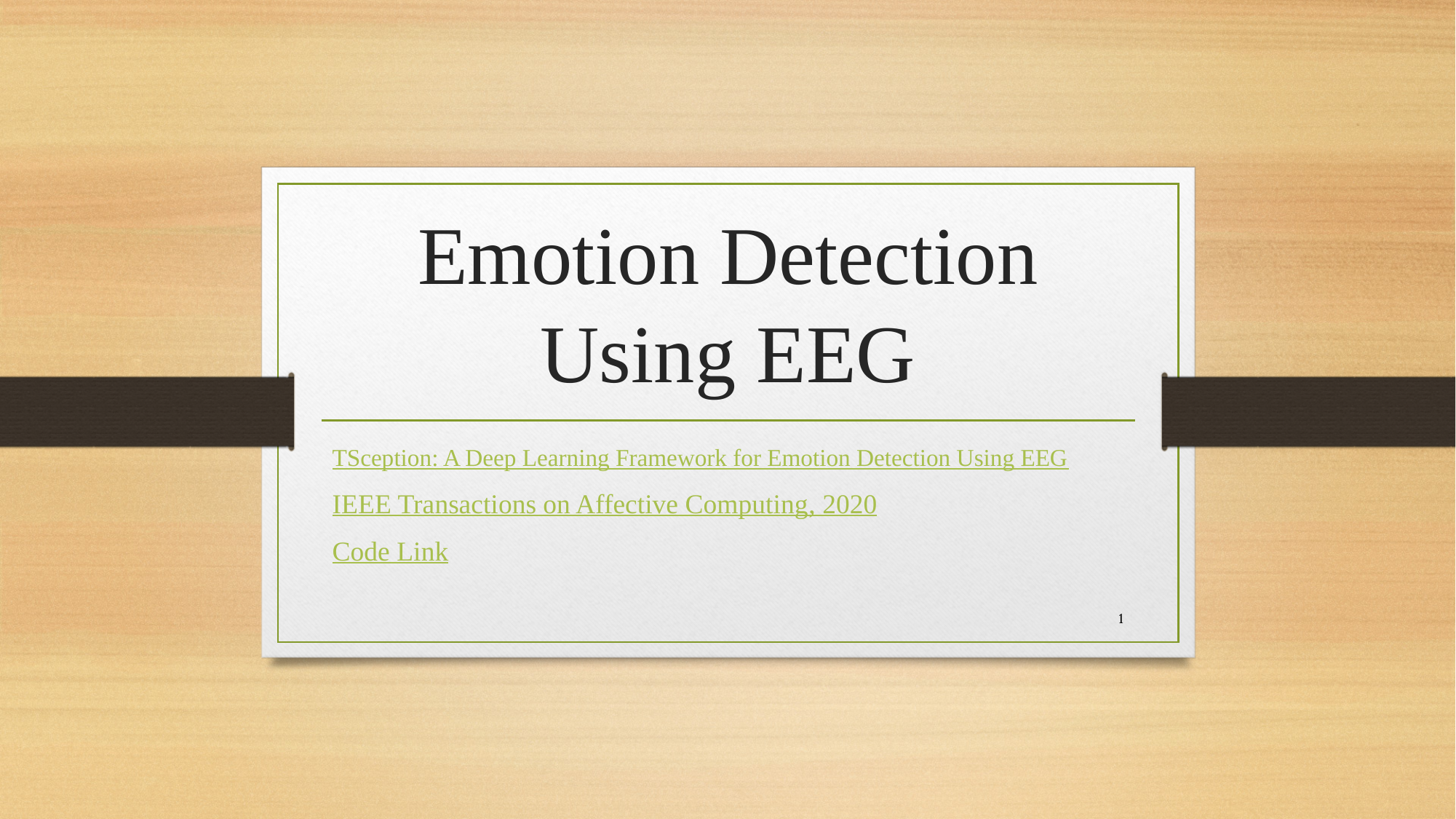

# Emotion Detection Using EEG
TSception: A Deep Learning Framework for Emotion Detection Using EEG
IEEE Transactions on Affective Computing, 2020
Code Link
1